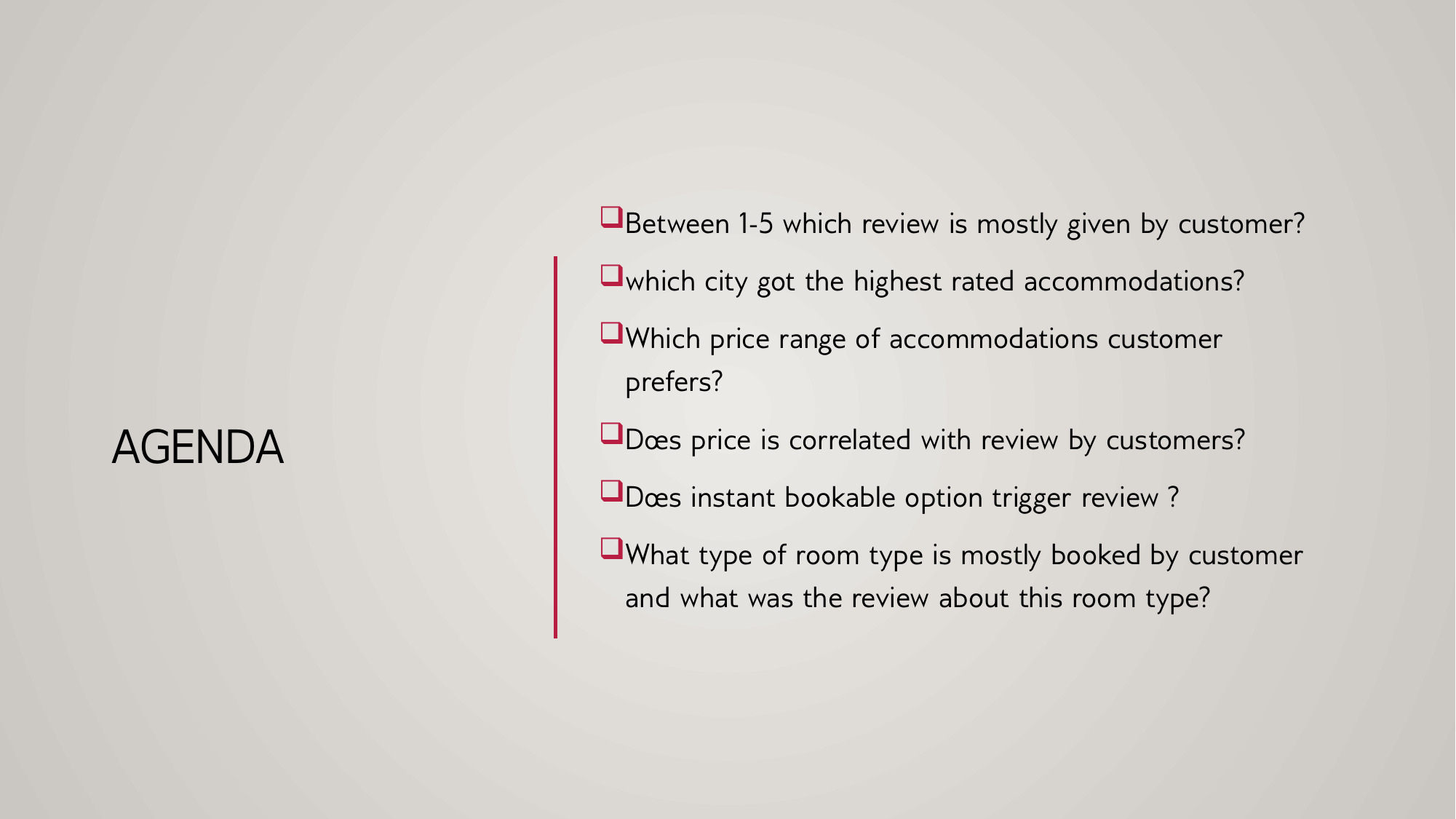

# Agenda
Between 1-5 which review is mostly given by customer?
which city got the highest rated accommodations?
Which price range of accommodations customer prefers?
Does price is correlated with review by customers?
Does instant bookable option trigger review ?
What type of room type is mostly booked by customer and what was the review about this room type?